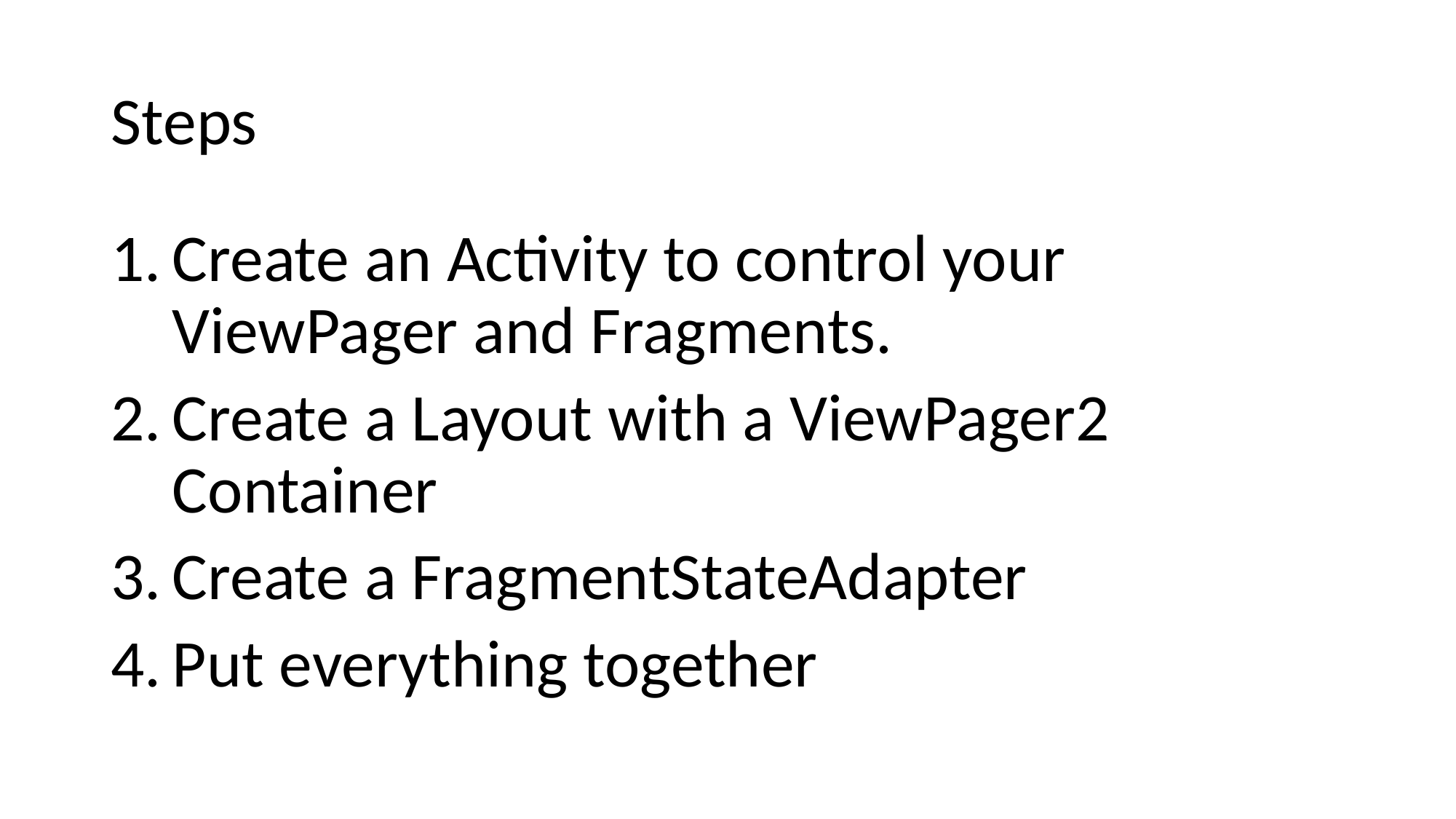

# Steps
Create an Activity to control your ViewPager and Fragments.
Create a Layout with a ViewPager2 Container
Create a FragmentStateAdapter
Put everything together